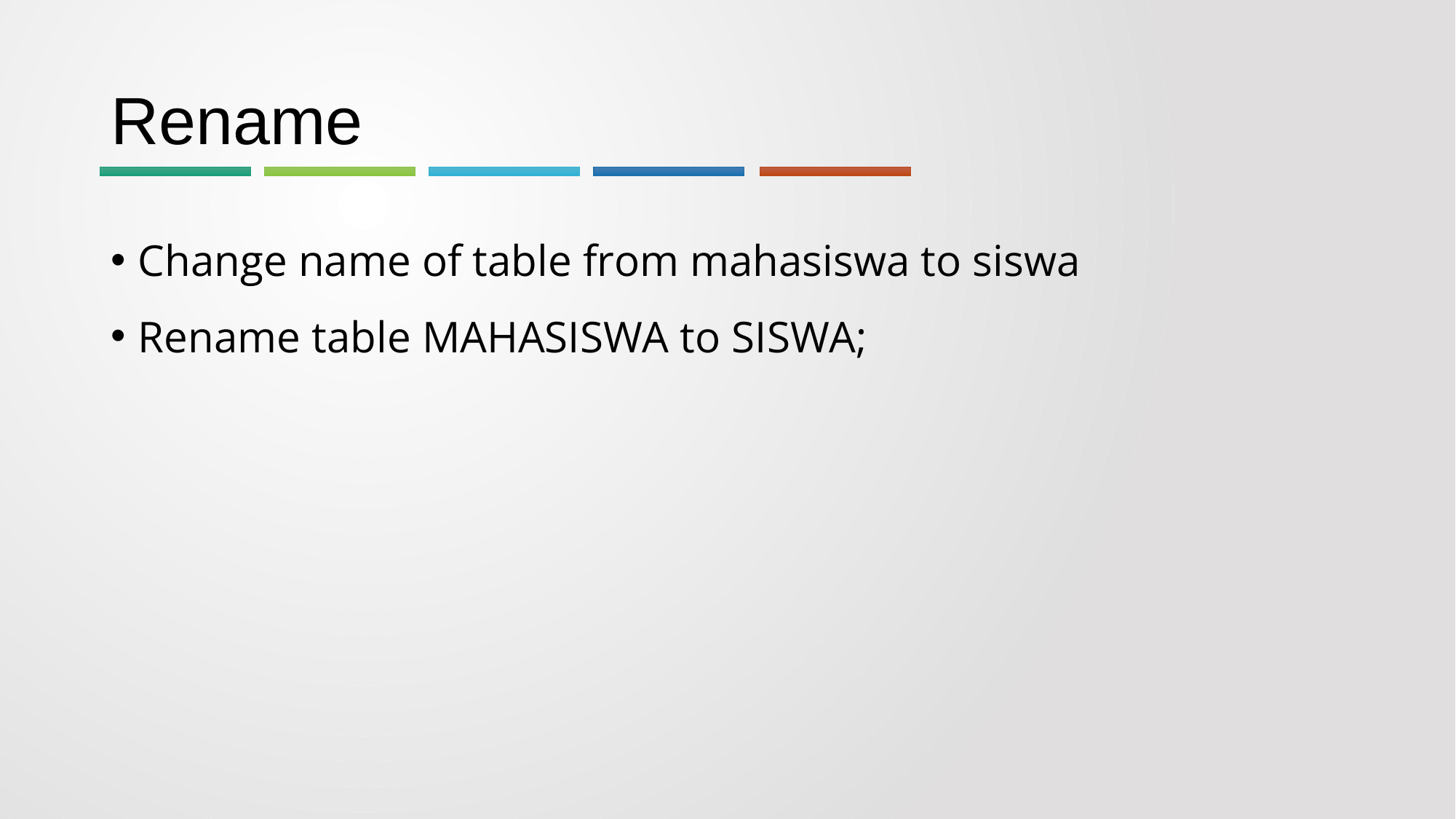

# Rename
Change name of table from mahasiswa to siswa
Rename table MAHASISWA to SISWA;